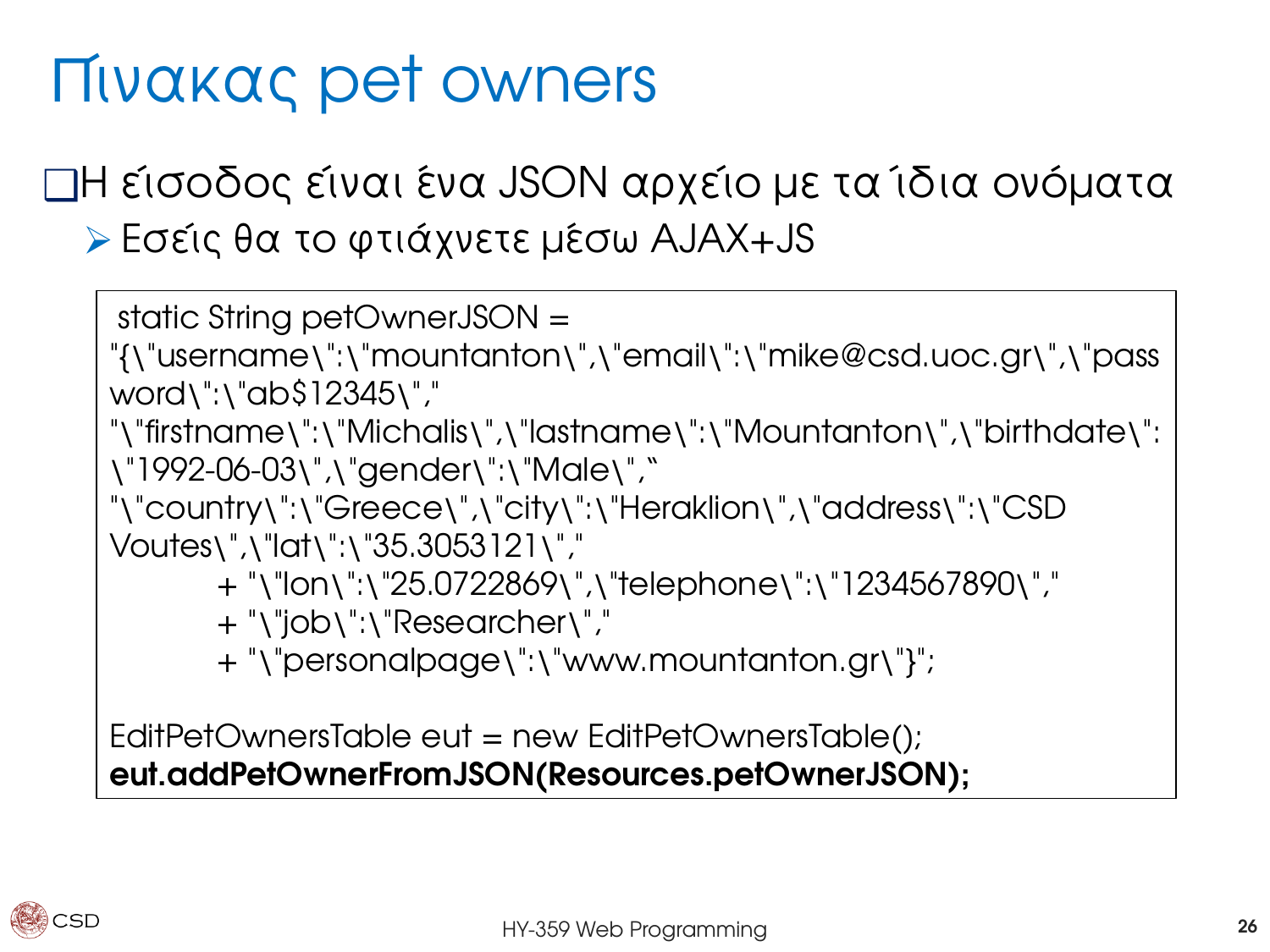

Πίνακας pet owners
Η είσοδος είναι ένα JSON αρχείο με τα ίδια ονόματα
Εσείς θα το φτιάχνετε μέσω AJAX+JS

 static String petOwnerJSON = "{\"username\":\"mountanton\",\"email\":\"mike@csd.uoc.gr\",\"password\":\"ab$12345\"," "\"firstname\":\"Michalis\",\"lastname\":\"Mountanton\",\"birthdate\":\"1992-06-03\",\"gender\":\"Male\",“ "\"country\":\"Greece\",\"city\":\"Heraklion\",\"address\":\"CSD Voutes\",\"lat\":\"35.3053121\","
            + "\"lon\":\"25.0722869\",\"telephone\":\"1234567890\","
            + "\"job\":\"Researcher\","
            + "\"personalpage\":\"www.mountanton.gr\"}";

EditPetOwnersTable eut = new EditPetOwnersTable();
eut.addPetOwnerFromJSON(Resources.petOwnerJSON);
26